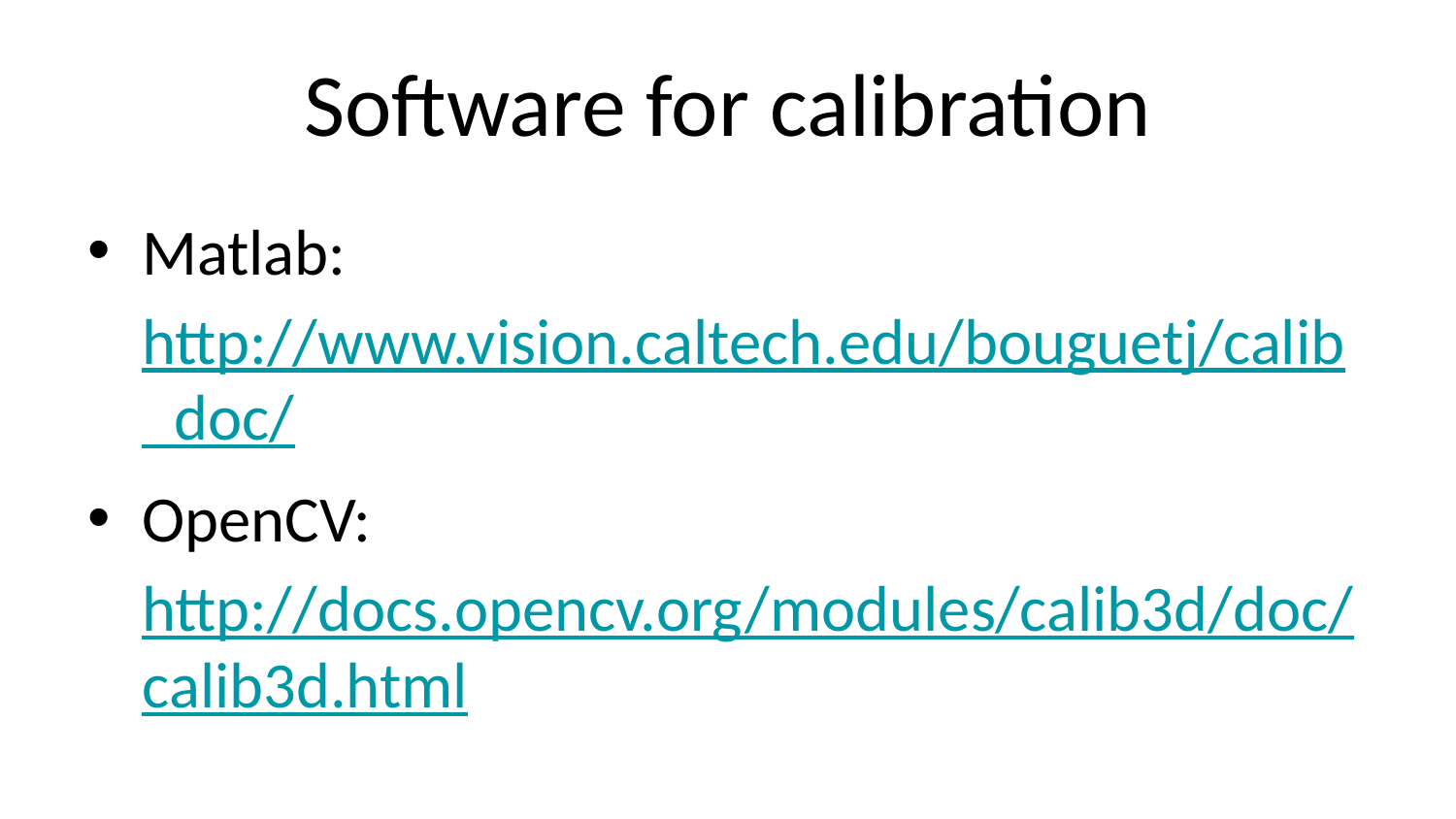

# Software for calibration
Matlab: http://www.vision.caltech.edu/bouguetj/calib_doc/
OpenCV: http://docs.opencv.org/modules/calib3d/doc/calib3d.html